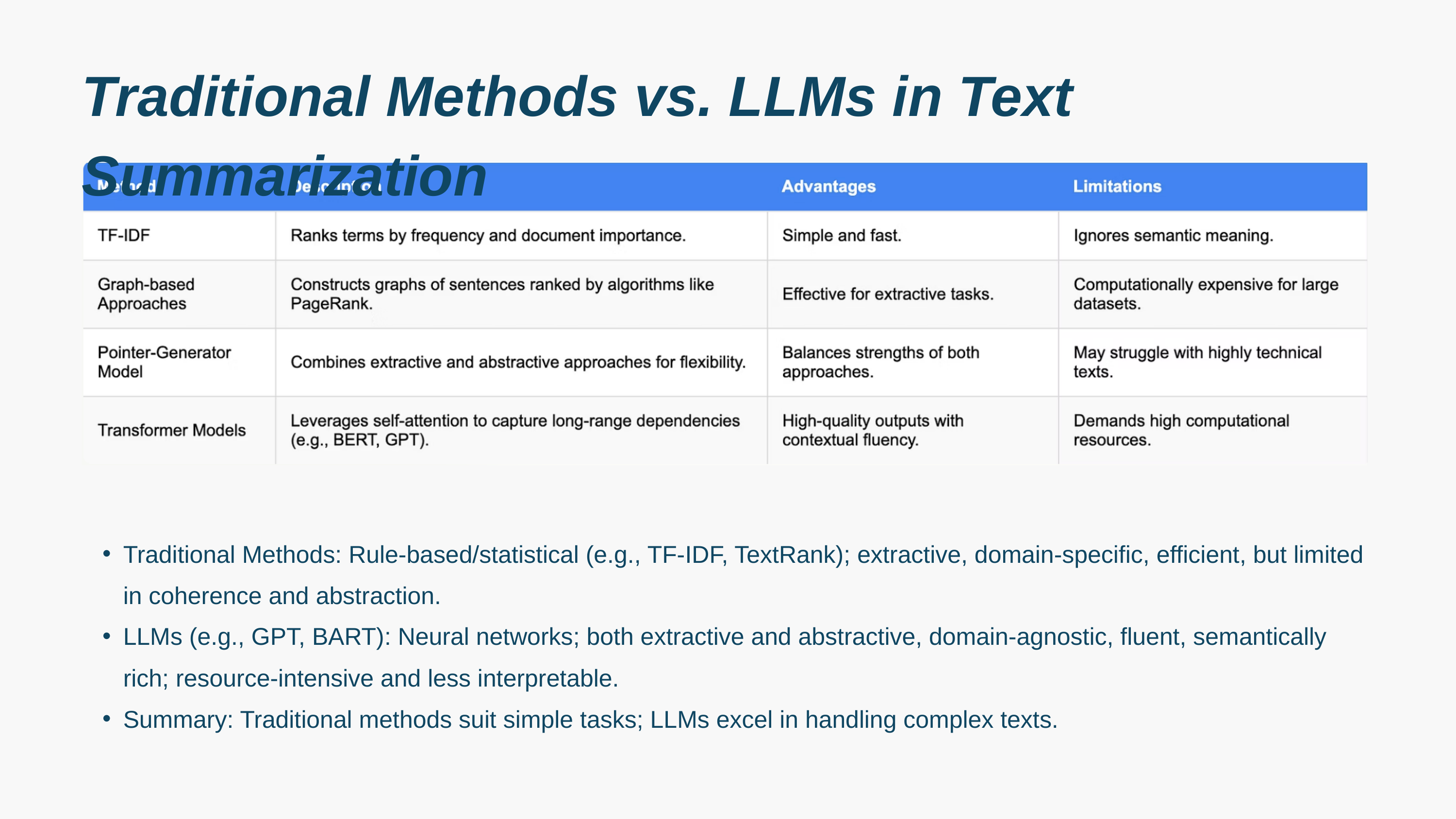

Traditional Methods vs. LLMs in Text Summarization

Traditional Methods: Rule-based/statistical (e.g., TF-IDF, TextRank); extractive, domain-specific, efficient, but limited in coherence and abstraction.
LLMs (e.g., GPT, BART): Neural networks; both extractive and abstractive, domain-agnostic, fluent, semantically rich; resource-intensive and less interpretable.
Summary: Traditional methods suit simple tasks; LLMs excel in handling complex texts.